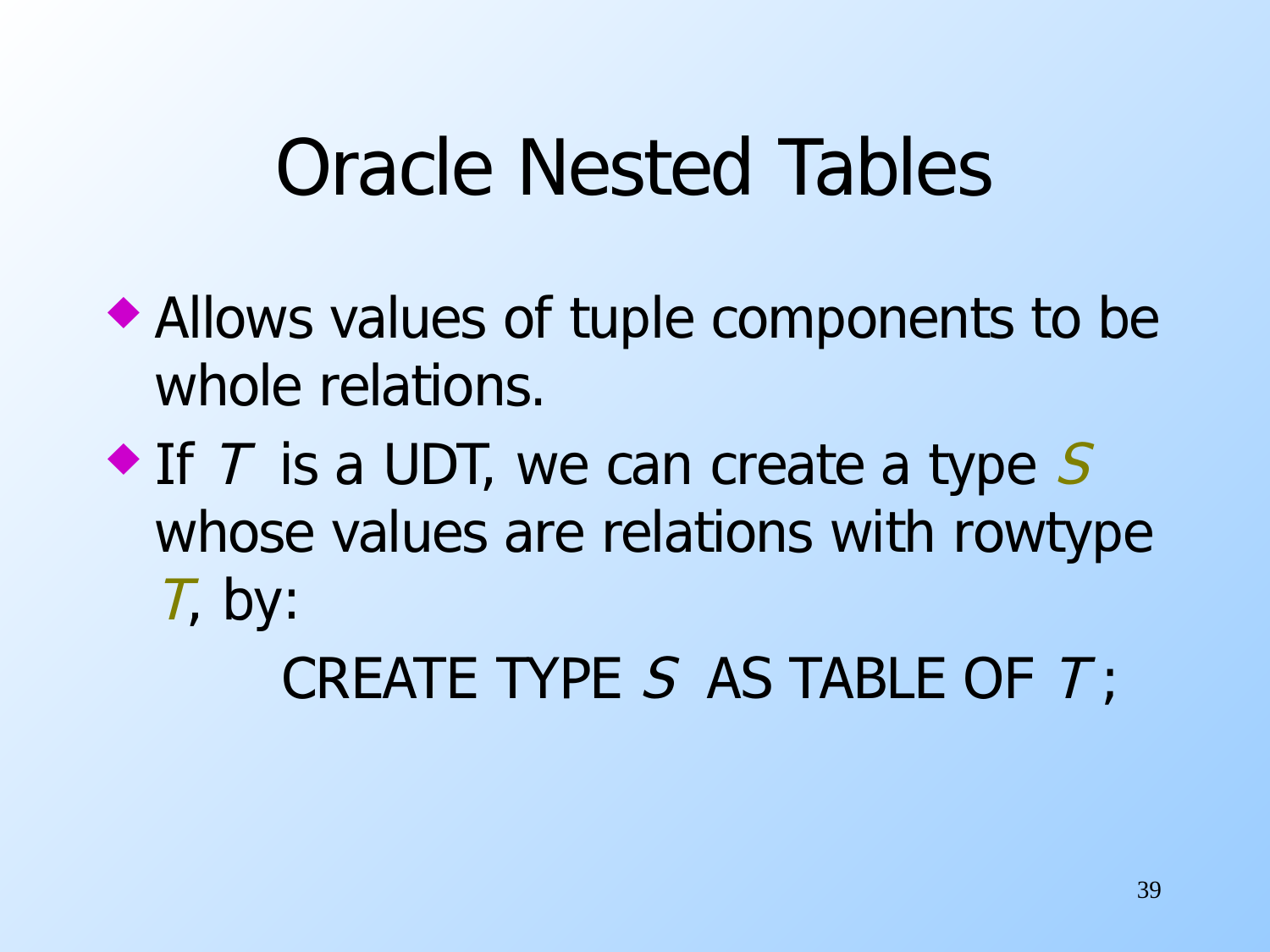

# Oracle Nested Tables
Allows values of tuple components to be whole relations.
If T  is a UDT, we can create a type S  whose values are relations with rowtype T, by:
		CREATE TYPE S  AS TABLE OF T ;
39